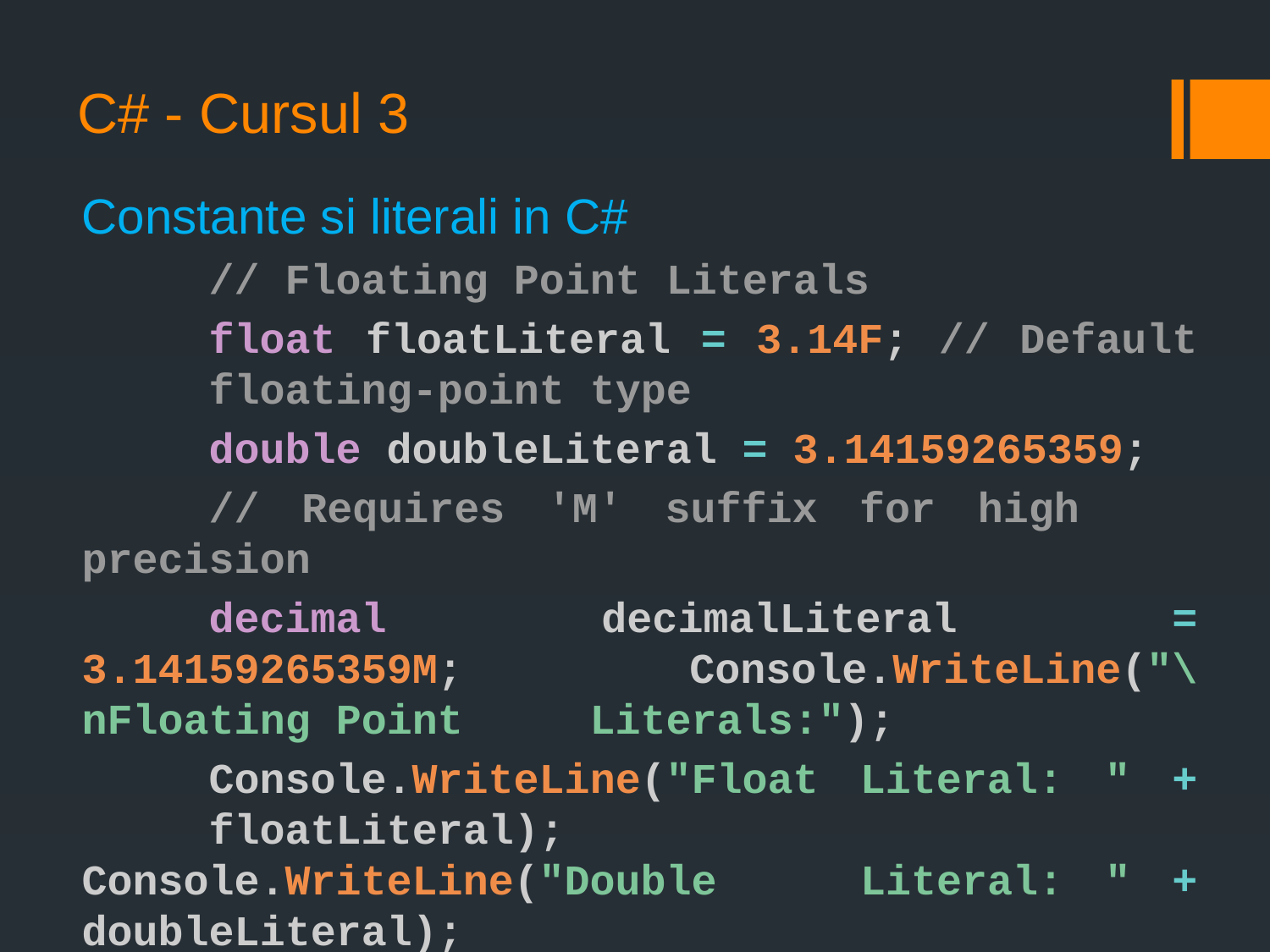

# C# - Cursul 3
Constante si literali in C#
	// Floating Point Literals
	float floatLiteral = 3.14F; // Default 	floating-point type
	double doubleLiteral = 3.14159265359;
	// Requires 'M' suffix for high 	precision
	decimal decimalLiteral = 3.14159265359M; 	Console.WriteLine("\nFloating Point 	Literals:");
	Console.WriteLine("Float Literal: " + 	floatLiteral); Console.WriteLine("Double 	Literal: " + doubleLiteral); 	Console.WriteLine("Decimal Literal: " + 	decimalLiteral);
  }
}